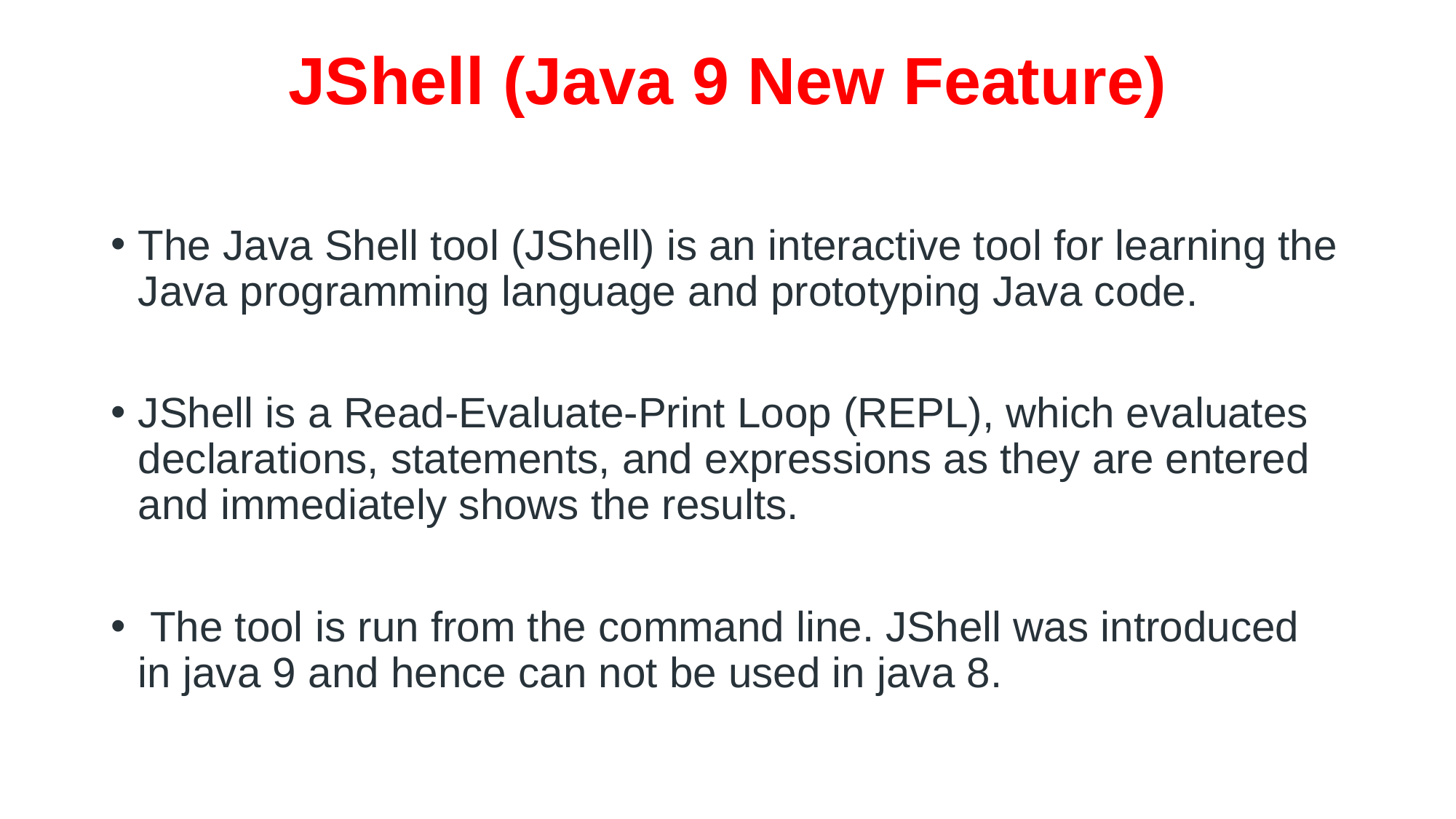

# JShell (Java 9 New Feature)
The Java Shell tool (JShell) is an interactive tool for learning the Java programming language and prototyping Java code.

JShell is a Read-Evaluate-Print Loop (REPL), which evaluates declarations, statements, and expressions as they are entered and immediately shows the results.

 The tool is run from the command line. JShell was introduced in java 9 and hence can not be used in java 8.